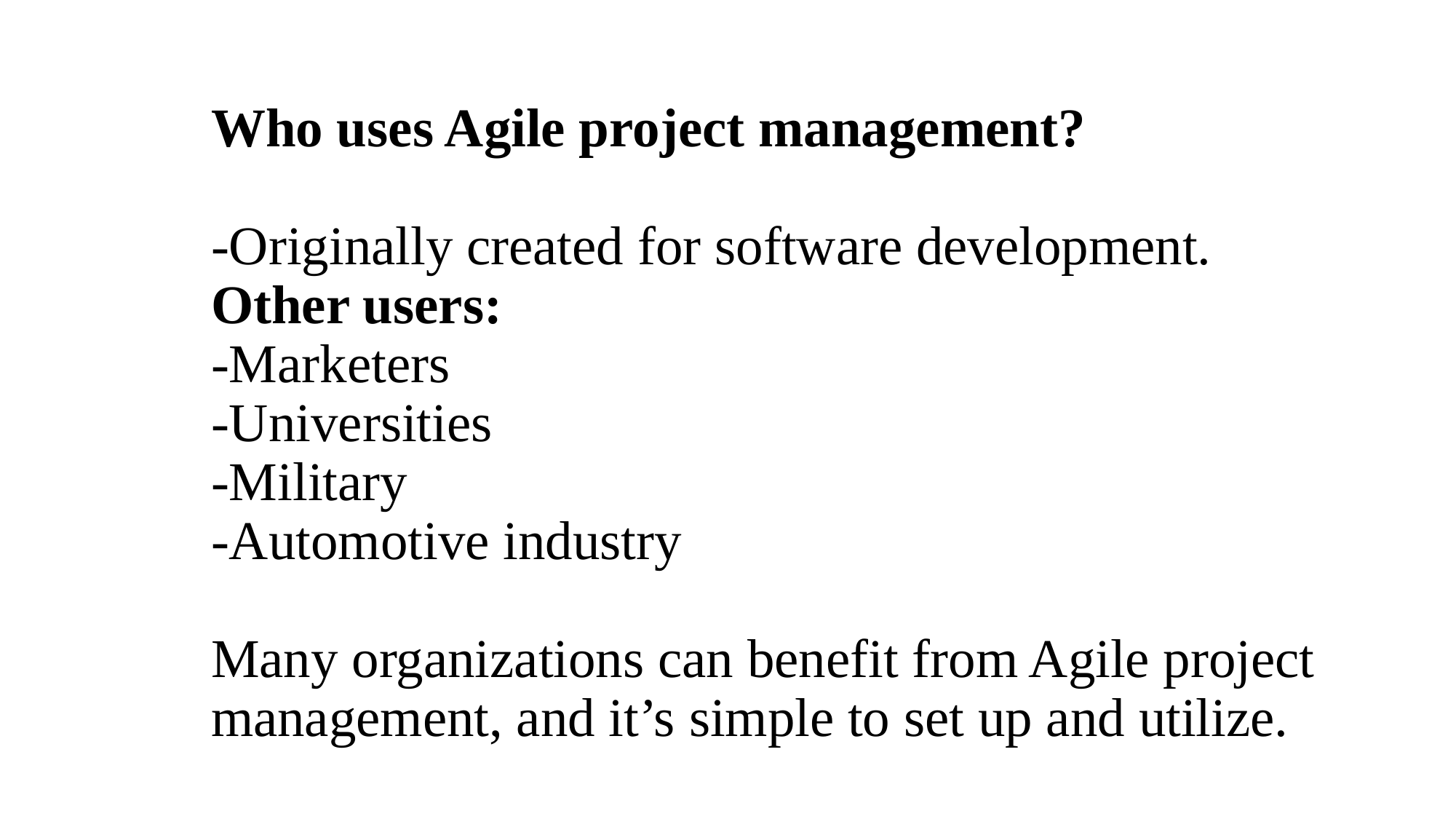

# Who uses Agile project management? -Originally created for software development. Other users: -Marketers -Universities -Military -Automotive industry Many organizations can benefit from Agile project management, and it’s simple to set up and utilize.